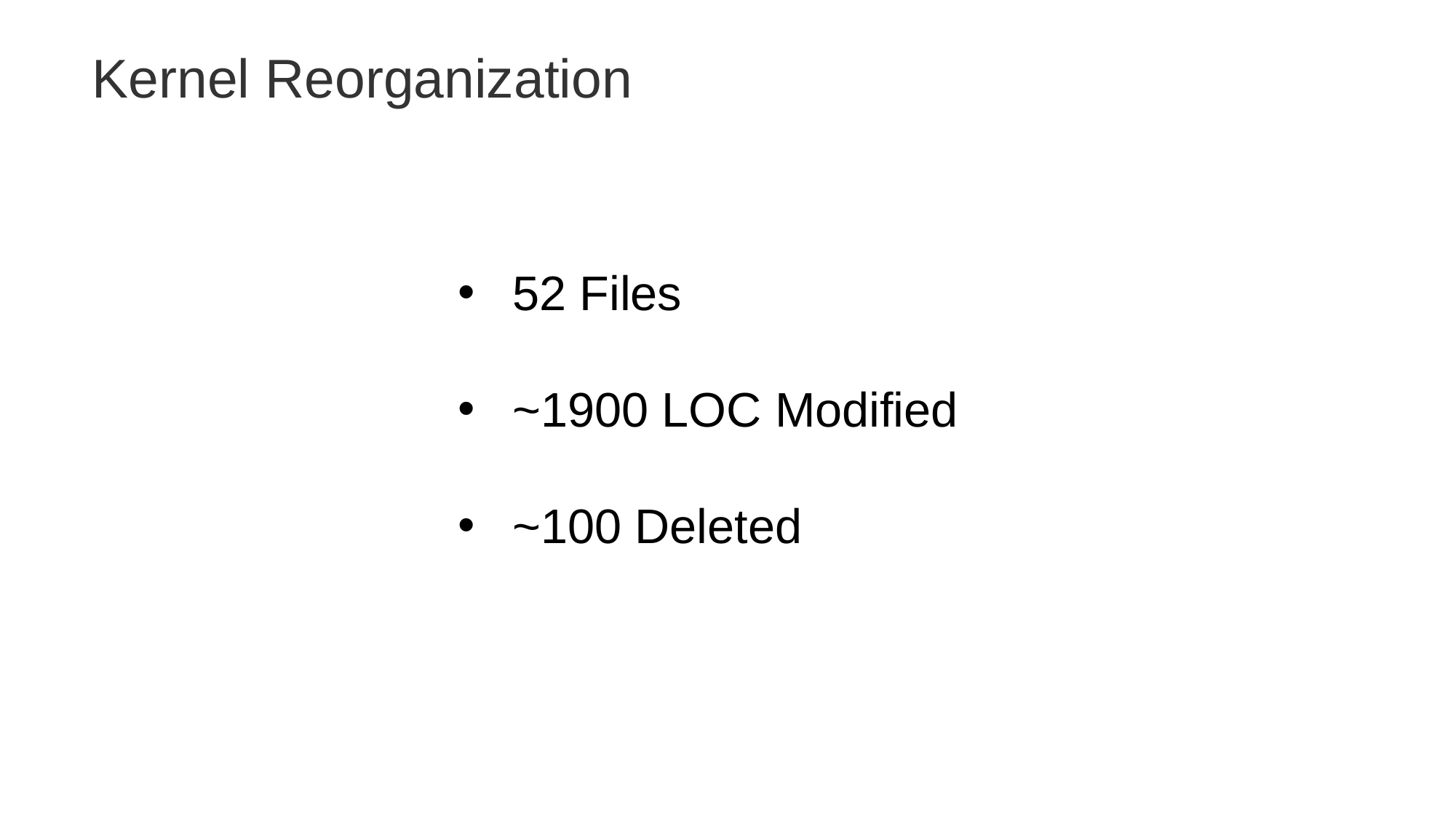

Kernel Reorganization
52 Files

~1900 LOC Modified

~100 Deleted